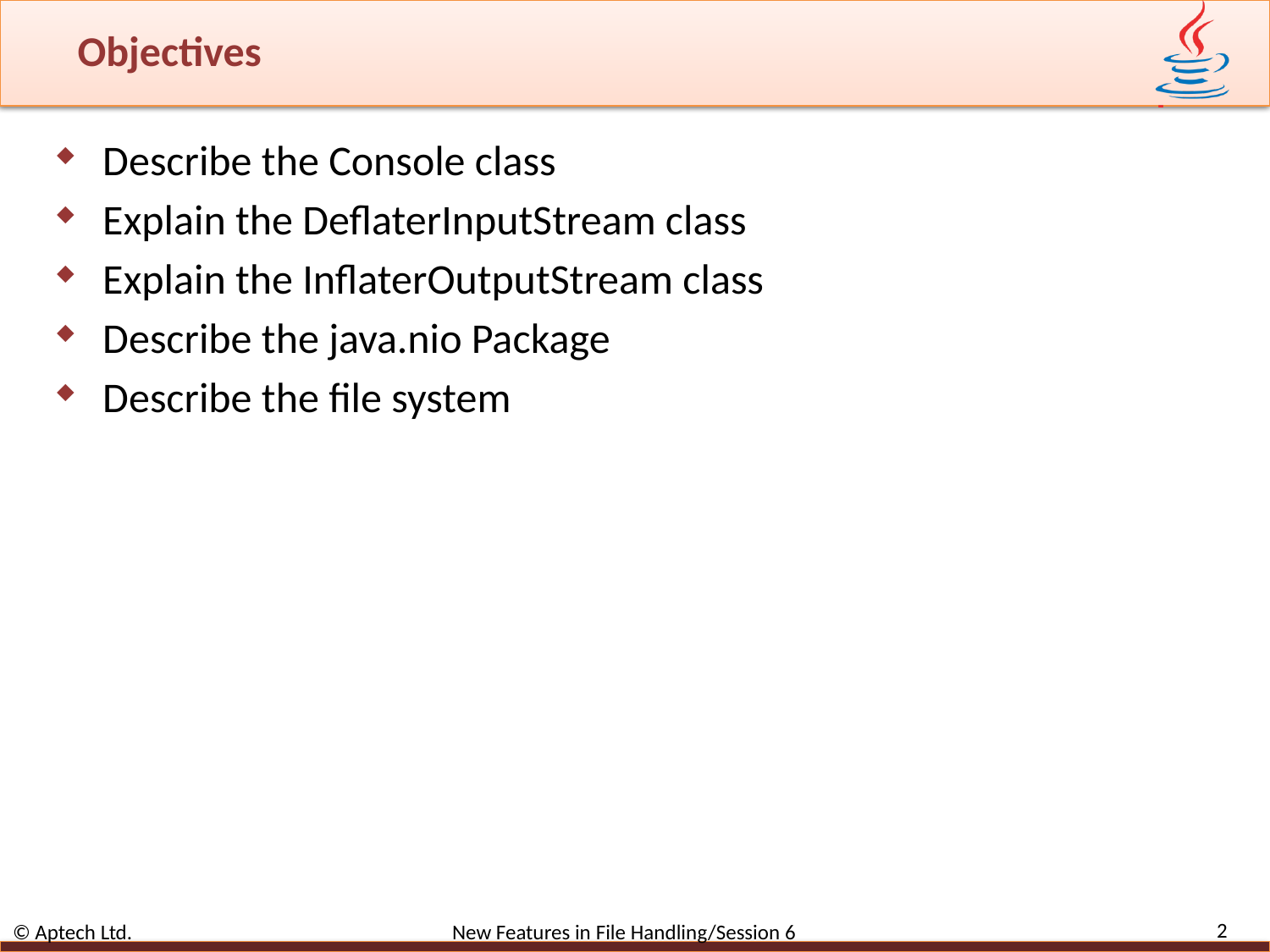

# Objectives
Describe the Console class
Explain the DeflaterInputStream class
Explain the InflaterOutputStream class
Describe the java.nio Package
Describe the file system

2
© Aptech Ltd.                                                                  New Features in File Handling/Session 6